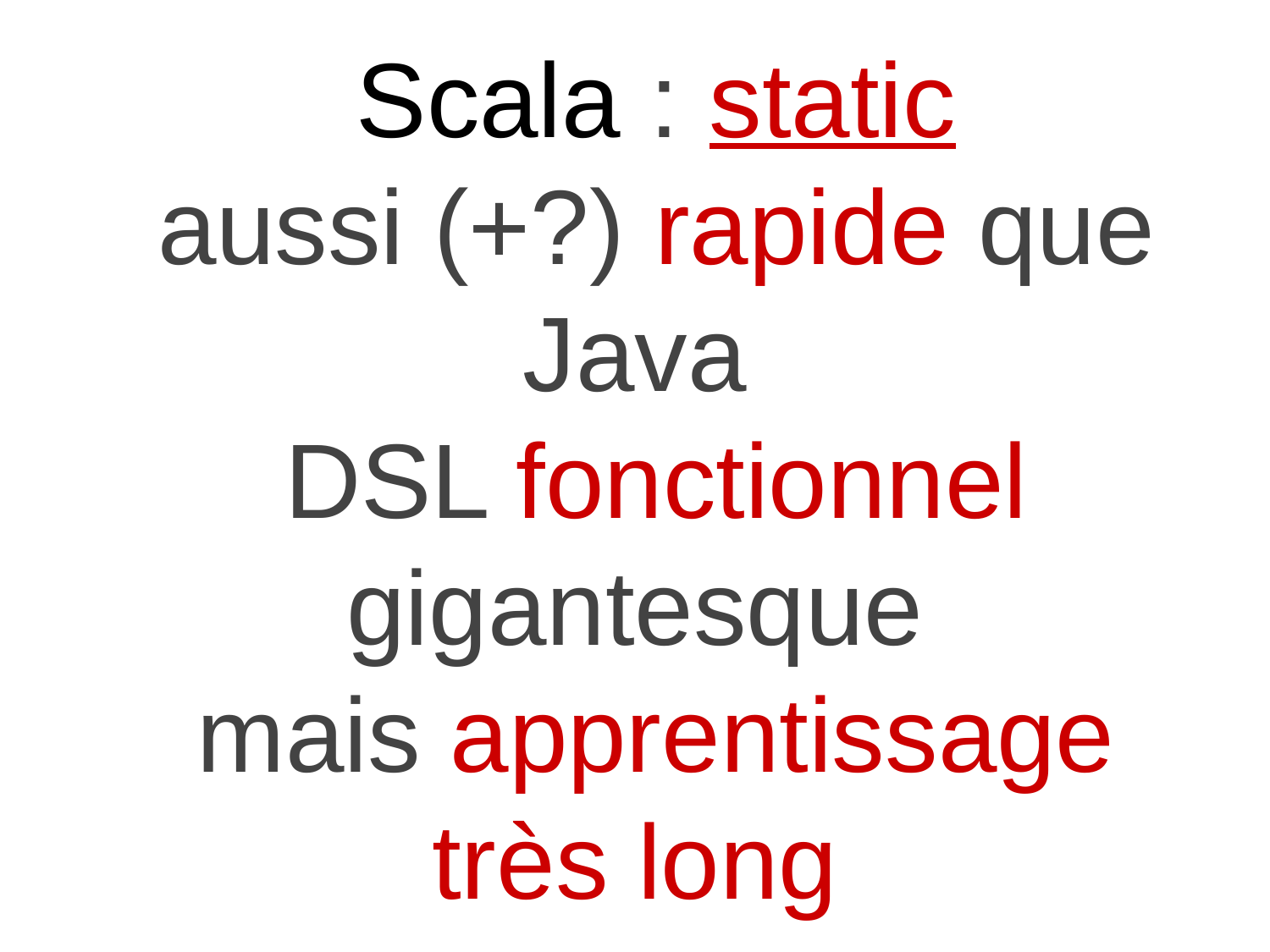

# Scala : static
aussi (+?) rapide que Java
DSL fonctionnel gigantesque
mais apprentissage très long